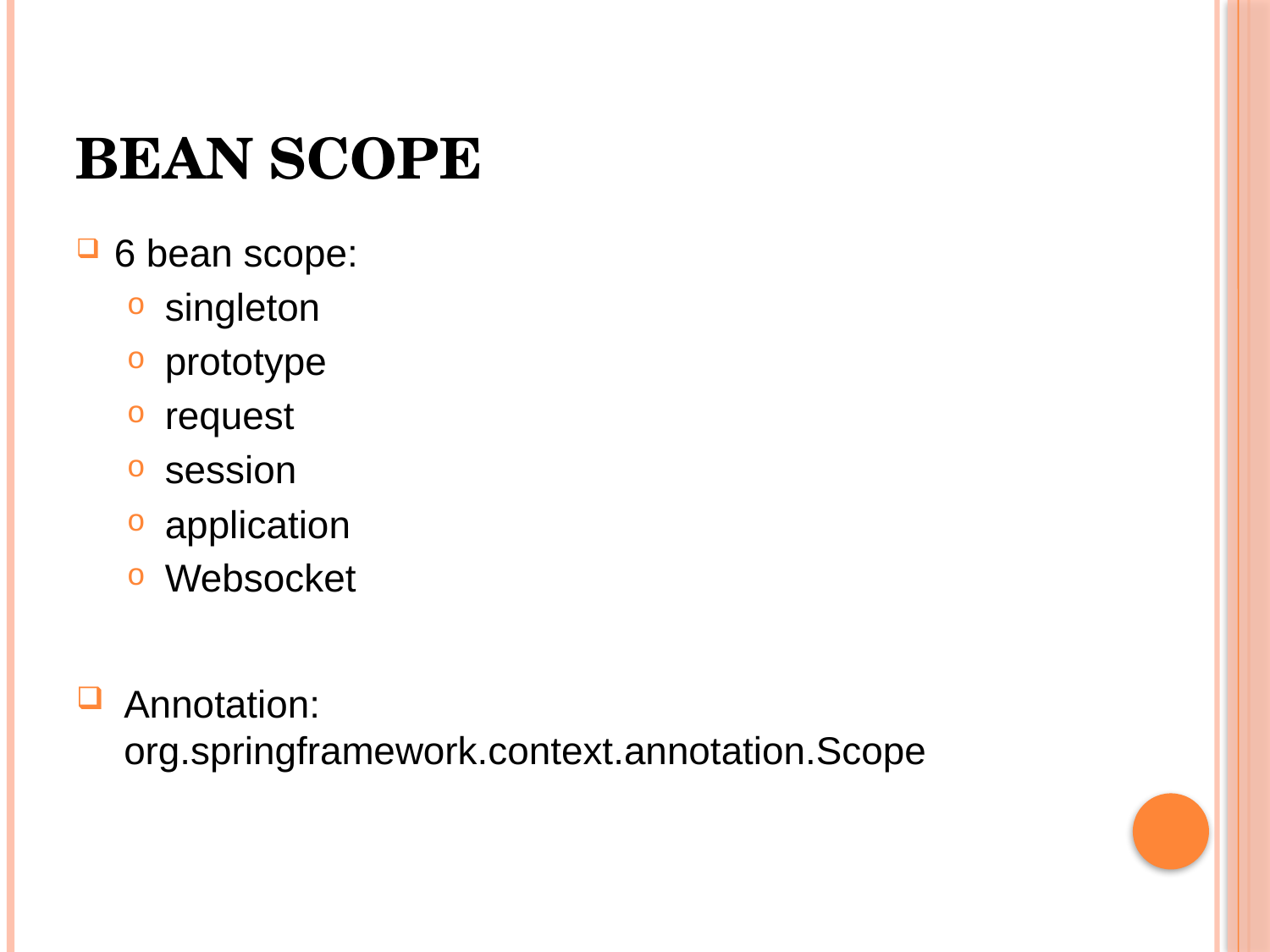

# Bean Scope
6 bean scope:
singleton
prototype
request
session
application
Websocket

Annotation: org.springframework.context.annotation.Scope